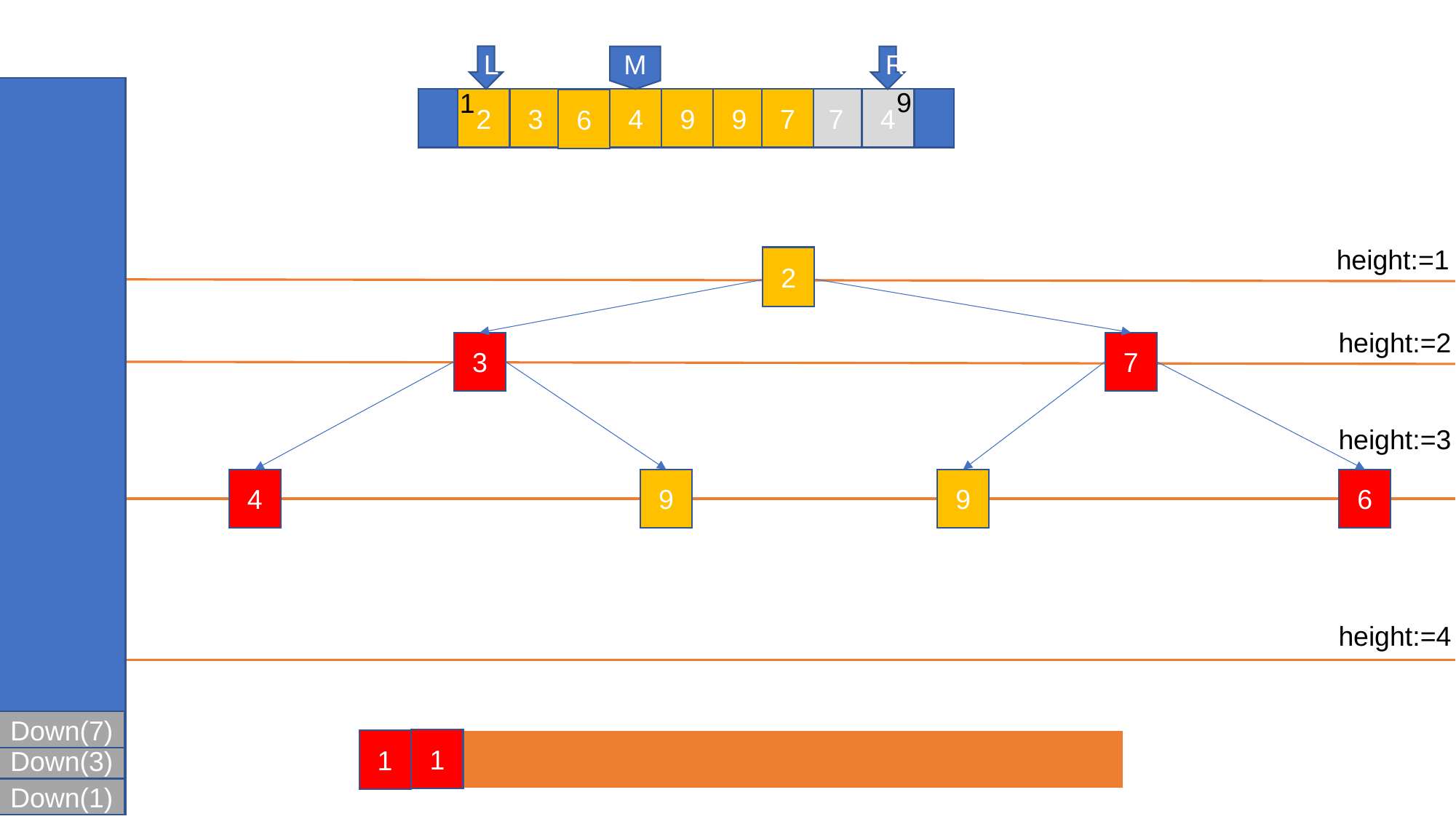

L
M
R

9
1

2

3
7
4
9
9
6
7
4

7
6
height:=1
1
2
height:=2
3
7
height:=3
4
9
9
6
height:=4
Down(7)
1

1
Down(3)
Down(1)